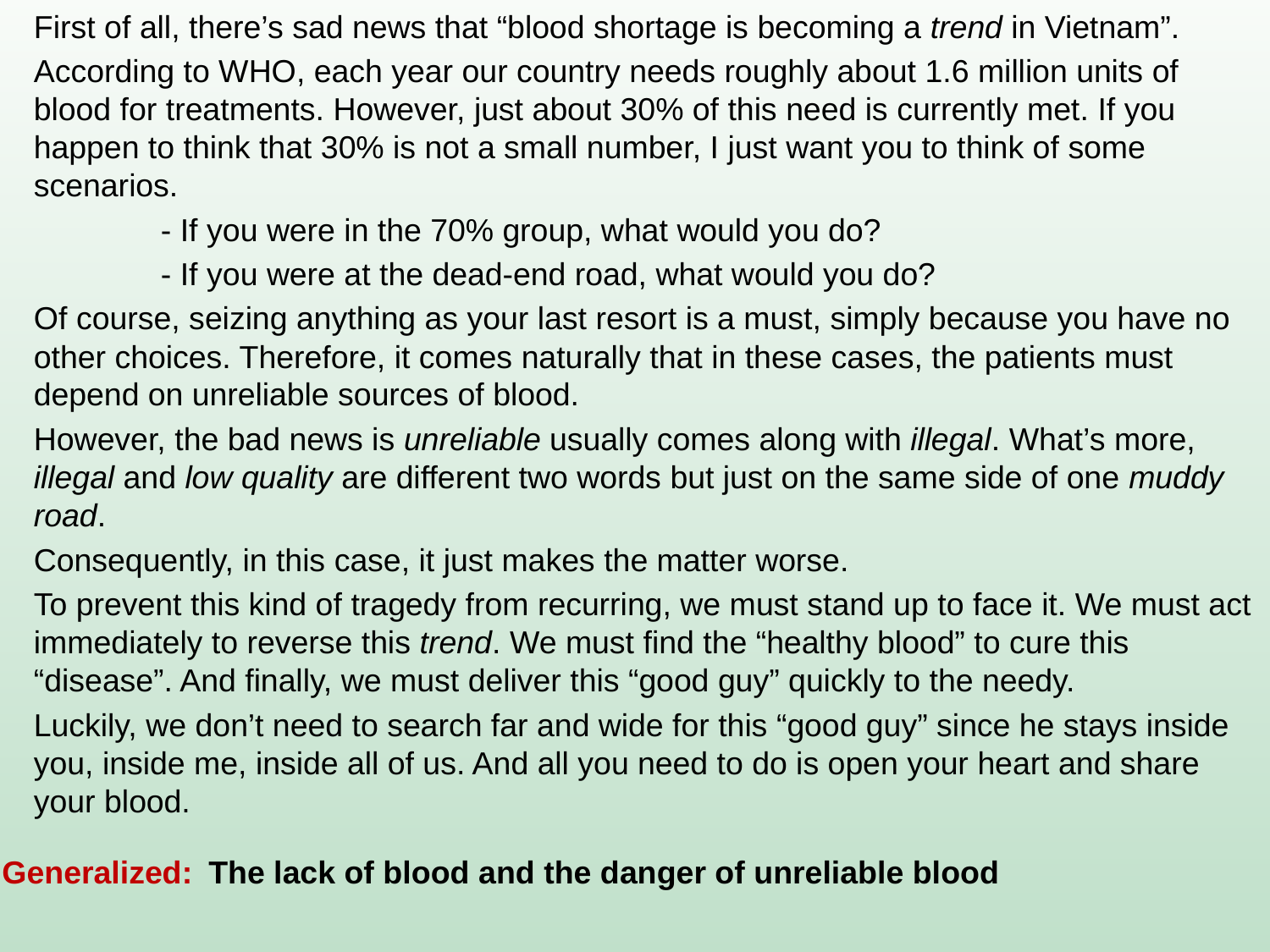

First of all, there’s sad news that “blood shortage is becoming a trend in Vietnam”.
According to WHO, each year our country needs roughly about 1.6 million units of blood for treatments. However, just about 30% of this need is currently met. If you happen to think that 30% is not a small number, I just want you to think of some scenarios.
	- If you were in the 70% group, what would you do?
	- If you were at the dead-end road, what would you do?
Of course, seizing anything as your last resort is a must, simply because you have no other choices. Therefore, it comes naturally that in these cases, the patients must depend on unreliable sources of blood.
However, the bad news is unreliable usually comes along with illegal. What’s more, illegal and low quality are different two words but just on the same side of one muddy road.
Consequently, in this case, it just makes the matter worse.
To prevent this kind of tragedy from recurring, we must stand up to face it. We must act immediately to reverse this trend. We must find the “healthy blood” to cure this “disease”. And finally, we must deliver this “good guy” quickly to the needy.
Luckily, we don’t need to search far and wide for this “good guy” since he stays inside you, inside me, inside all of us. And all you need to do is open your heart and share your blood.

Generalized:
The lack of blood and the danger of unreliable blood